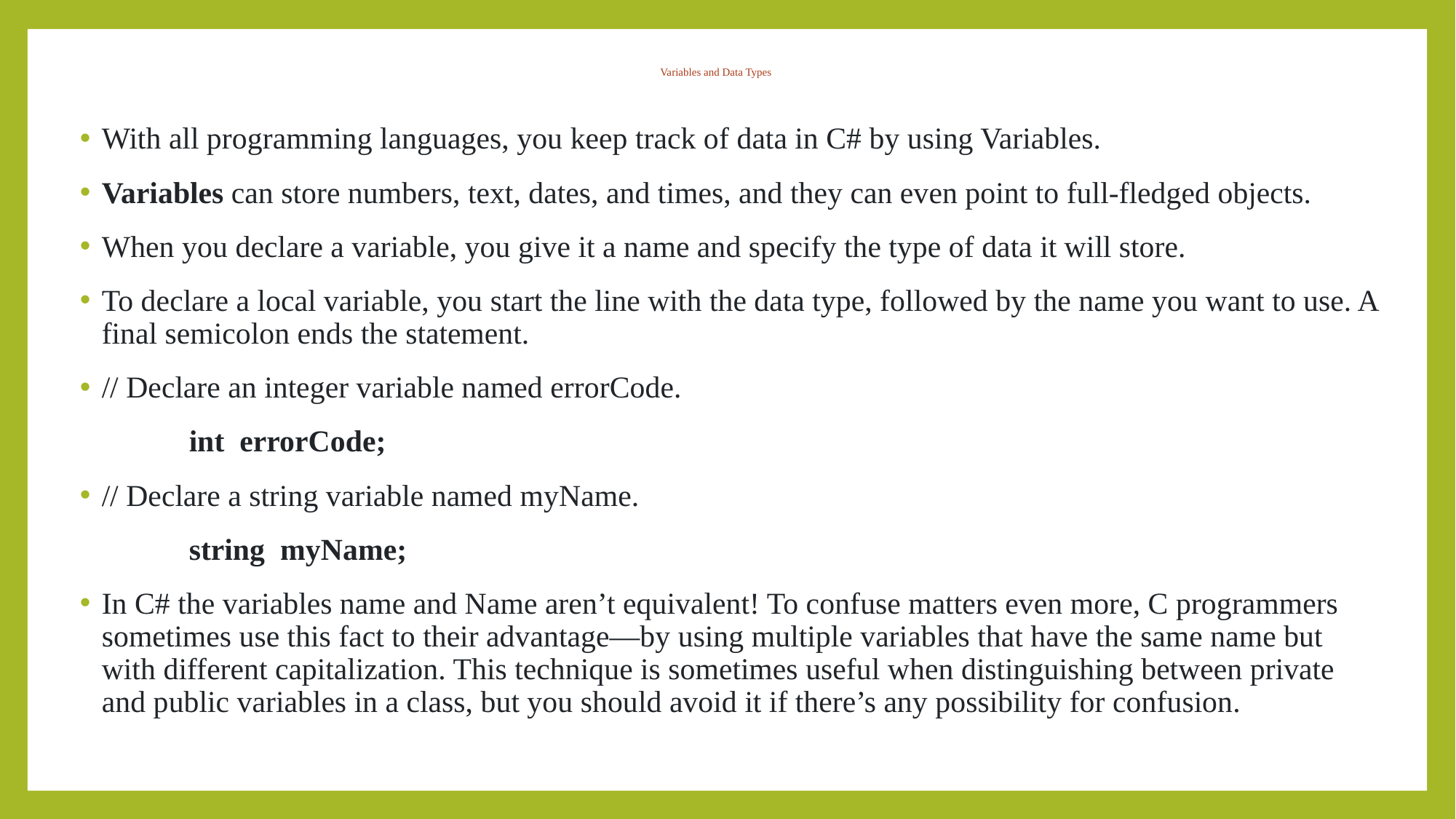

# Variables and Data Types
With all programming languages, you keep track of data in C# by using Variables.
Variables can store numbers, text, dates, and times, and they can even point to full-fledged objects.
When you declare a variable, you give it a name and specify the type of data it will store.
To declare a local variable, you start the line with the data type, followed by the name you want to use. A final semicolon ends the statement.
// Declare an integer variable named errorCode.
	int  errorCode;
// Declare a string variable named myName.
	string  myName;
In C# the variables name and Name aren’t equivalent! To confuse matters even more, C programmers sometimes use this fact to their advantage—by using multiple variables that have the same name but with different capitalization. This technique is sometimes useful when distinguishing between private and public variables in a class, but you should avoid it if there’s any possibility for confusion.